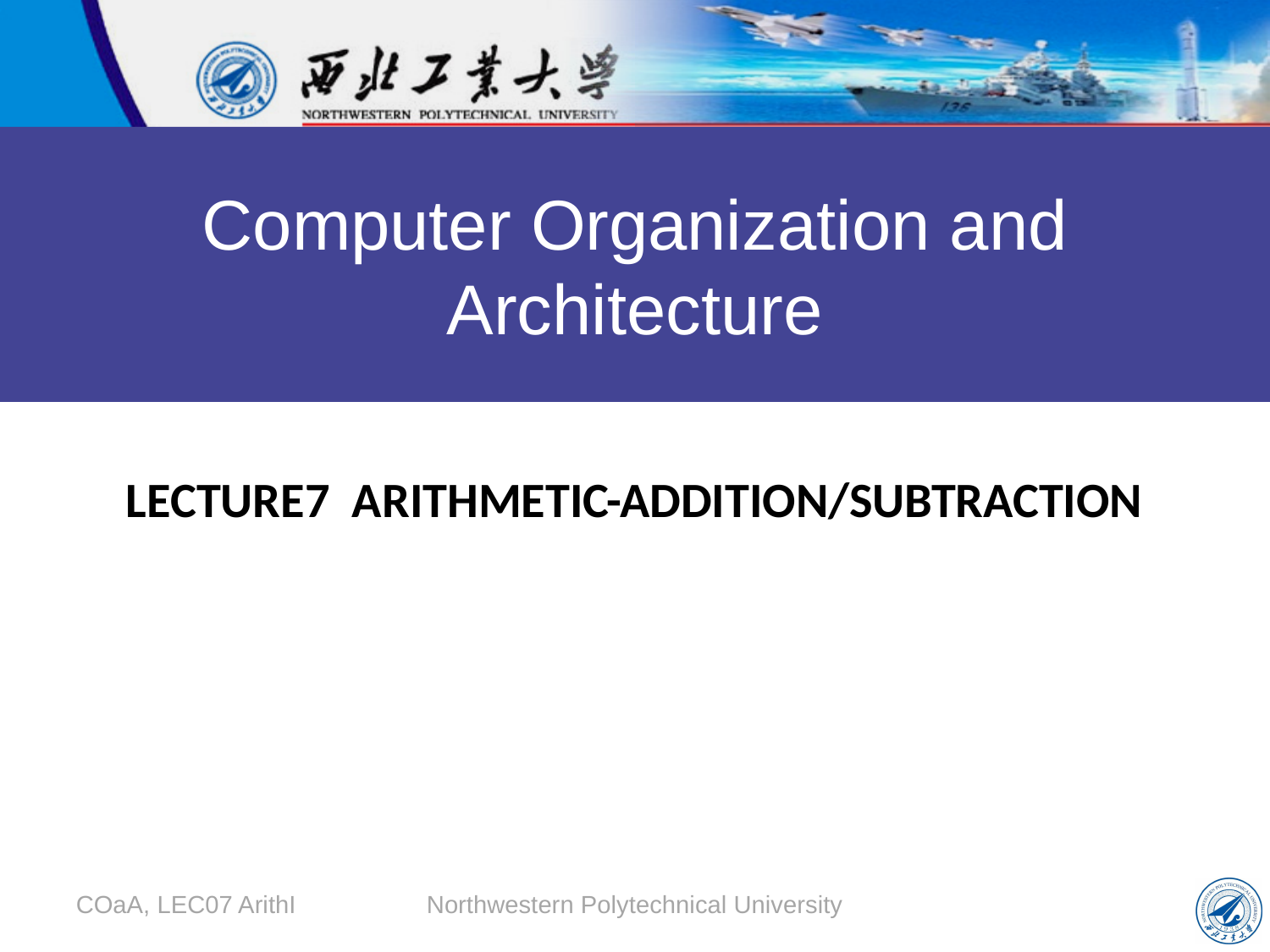

Computer Organization and Architecture
# Lecture7  Arithmetic-Addition/Subtraction
COaA, LEC07 ArithI
Northwestern Polytechnical University
1